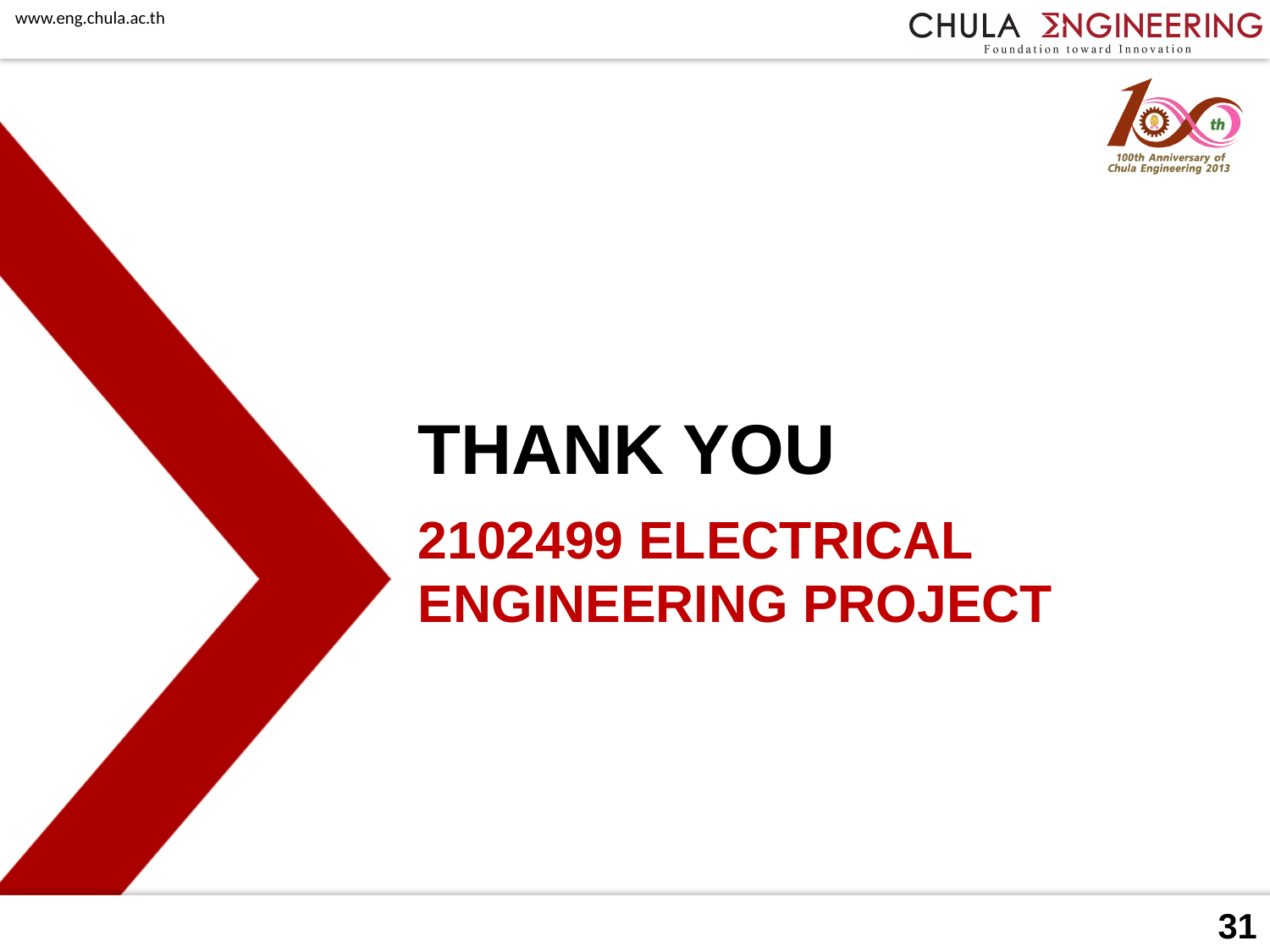

# THANK YOU
2102499 ELECTRICAL ENGINEERING PROJECT
31